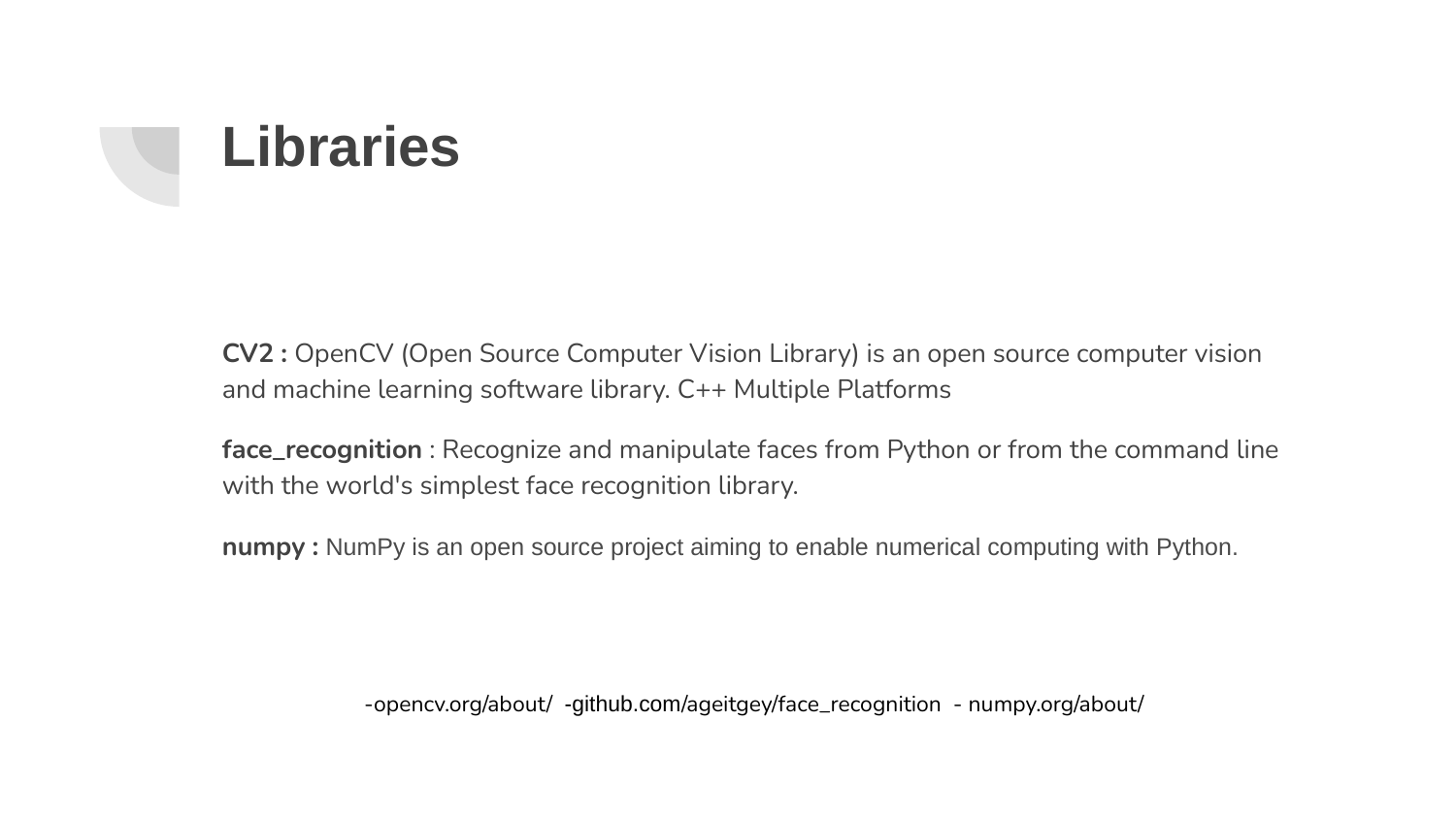

# Libraries
CV2 : OpenCV (Open Source Computer Vision Library) is an open source computer vision and machine learning software library. C++ Multiple Platforms
face_recognition : Recognize and manipulate faces from Python or from the command line with the world's simplest face recognition library.
numpy : NumPy is an open source project aiming to enable numerical computing with Python.
-opencv.org/about/  -github.com/ageitgey/face_recognition  - numpy.org/about/